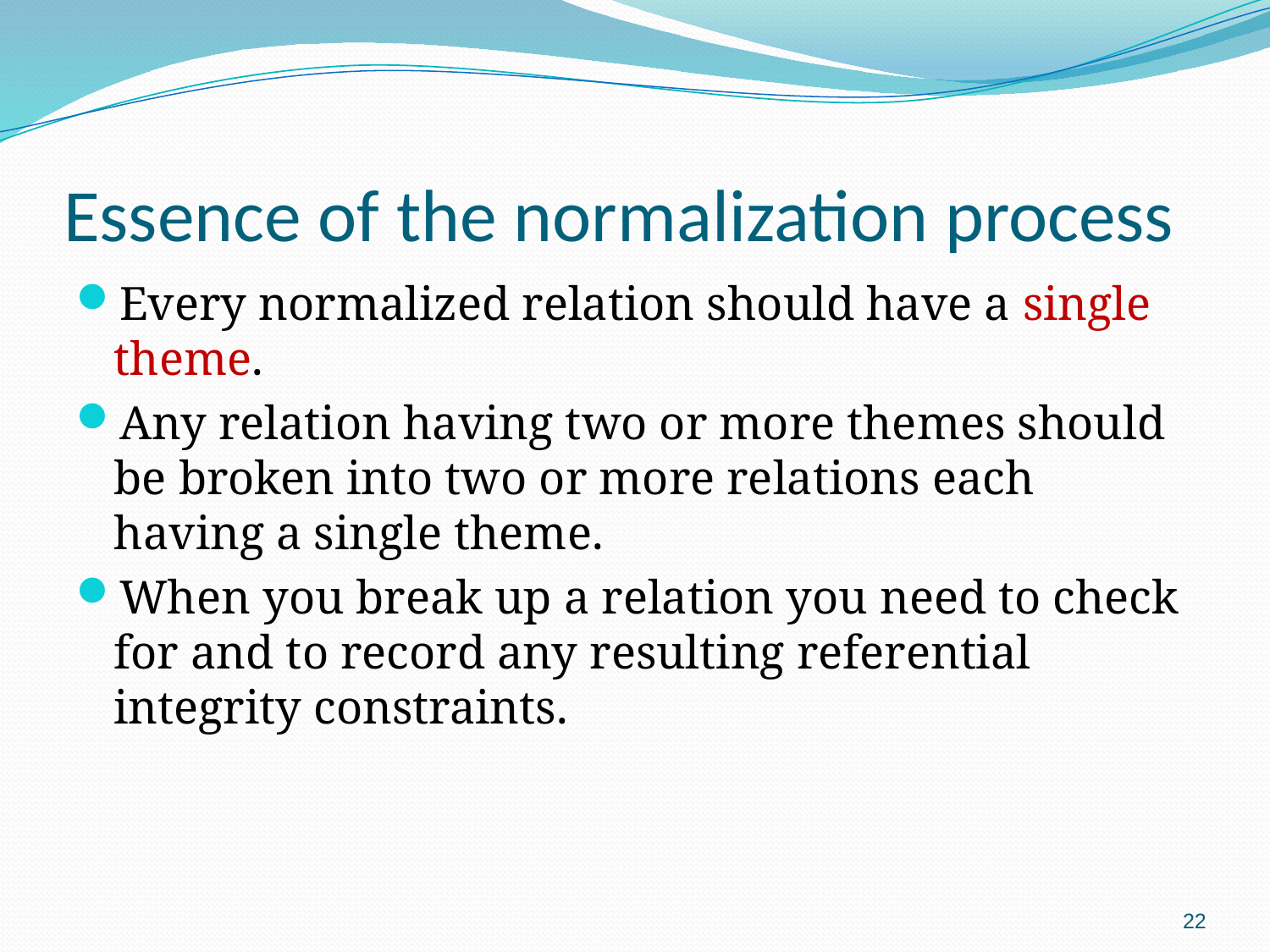

# Essence of the normalization process
Every normalized relation should have a single theme.
Any relation having two or more themes should be broken into two or more relations each having a single theme.
When you break up a relation you need to check for and to record any resulting referential integrity constraints.
22